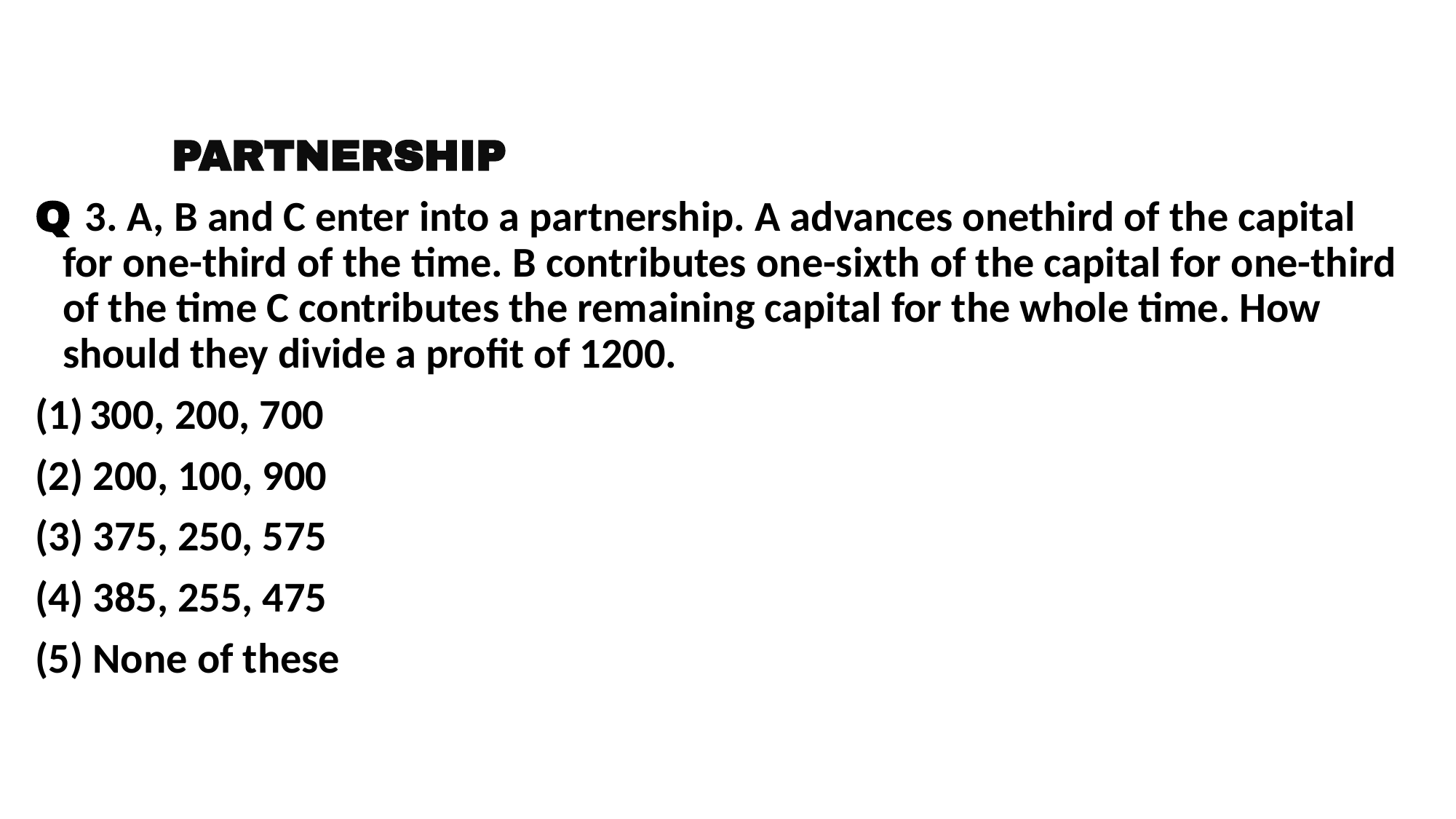

#
		PARTNERSHIP
Q 3. A, B and C enter into a partnership. A advances onethird of the capital for one-third of the time. B contributes one-sixth of the capital for one-third of the time C contributes the remaining capital for the whole time. How should they divide a profit of 1200.
300, 200, 700
(2) 200, 100, 900
(3) 375, 250, 575
(4) 385, 255, 475
(5) None of these